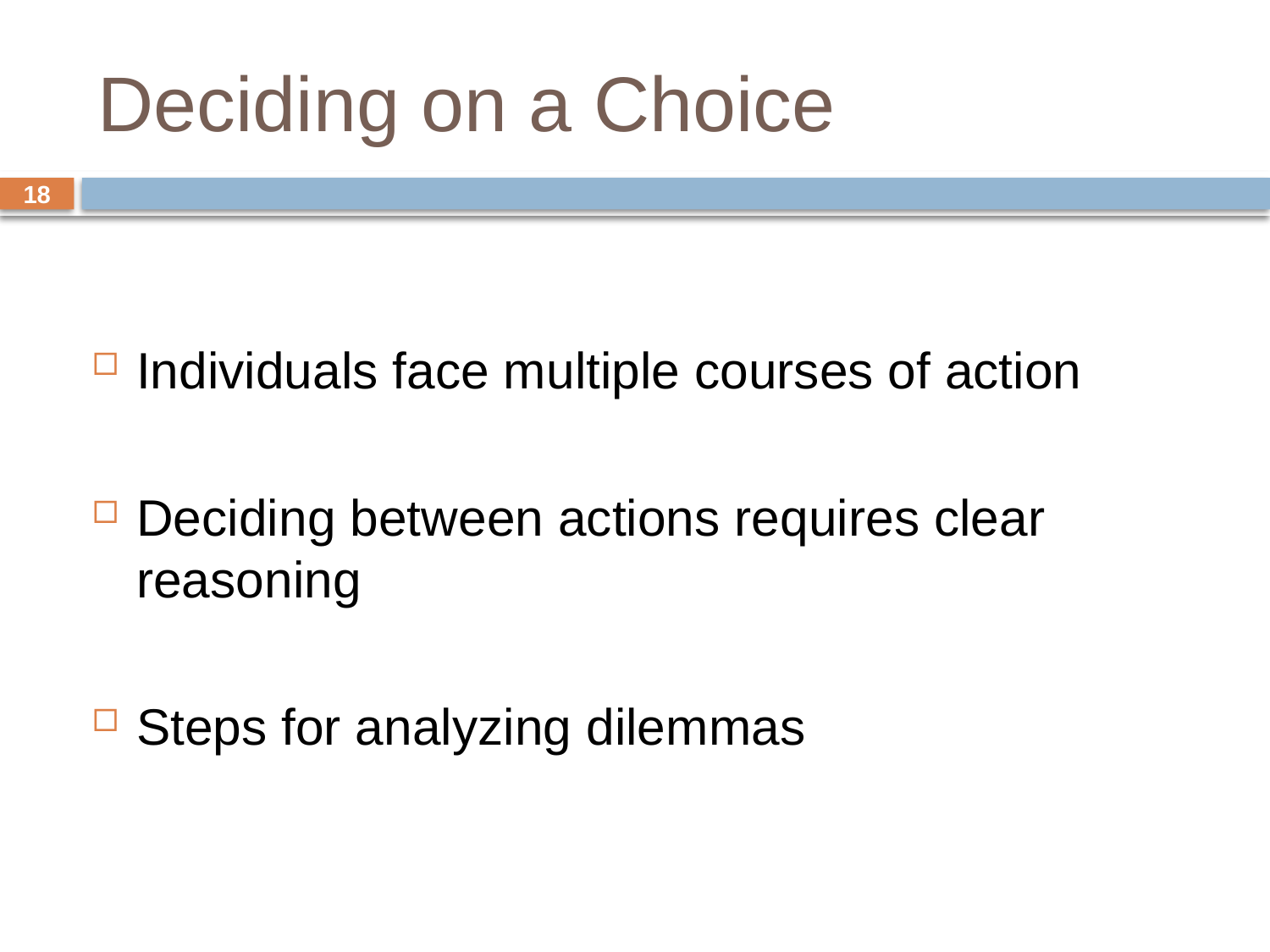

# Deciding on a Choice
18

Individuals face multiple courses of action

Deciding between actions requires clear reasoning

Steps for analyzing dilemmas